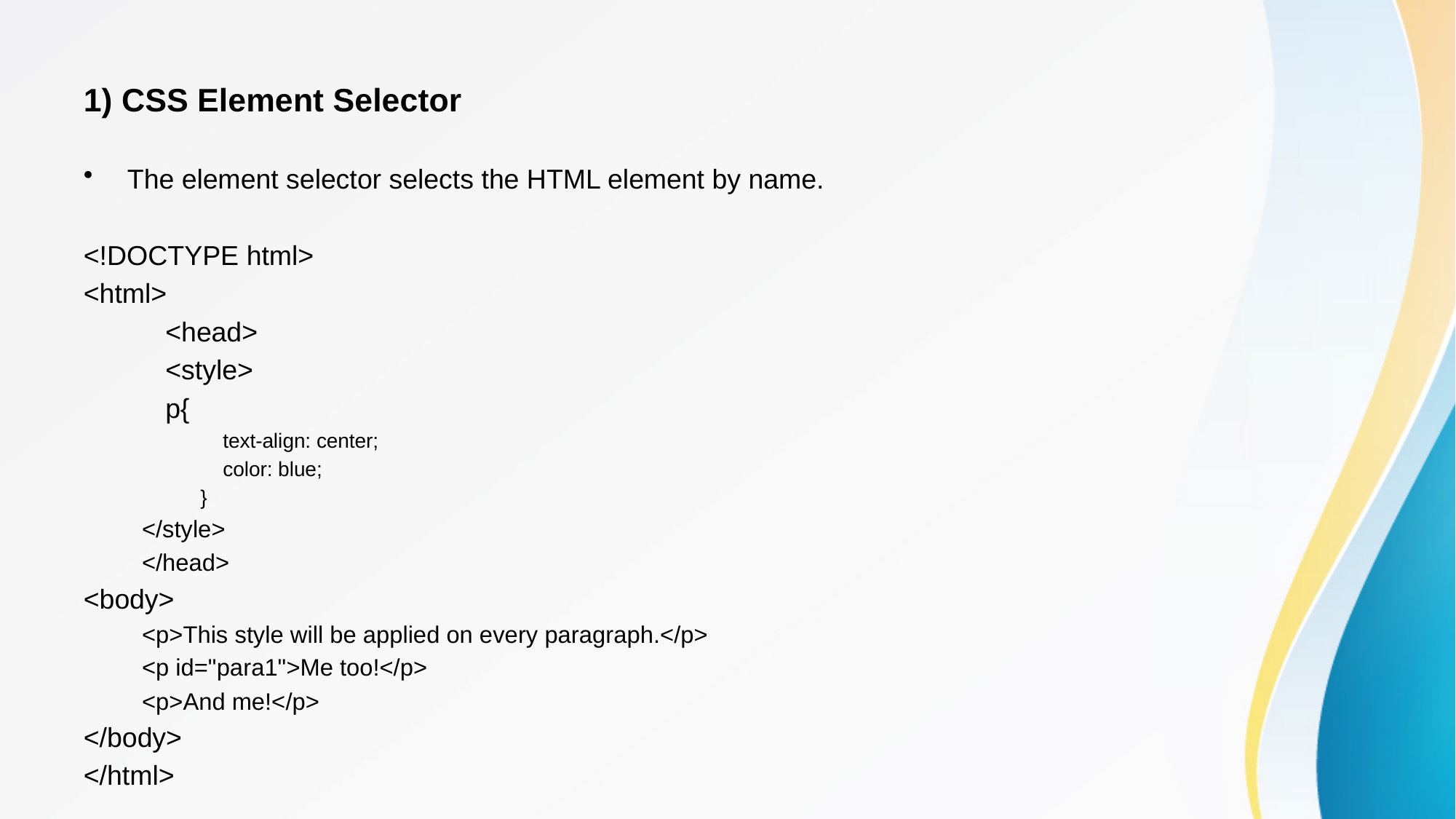

1) CSS Element Selector

The element selector selects the HTML element by name.

<!DOCTYPE html>
<html>
	<head>
	<style>
	p{
    text-align: center;
    color: blue;
}
</style>
</head>
<body>
<p>This style will be applied on every paragraph.</p>
<p id="para1">Me too!</p>
<p>And me!</p>
</body>
</html>